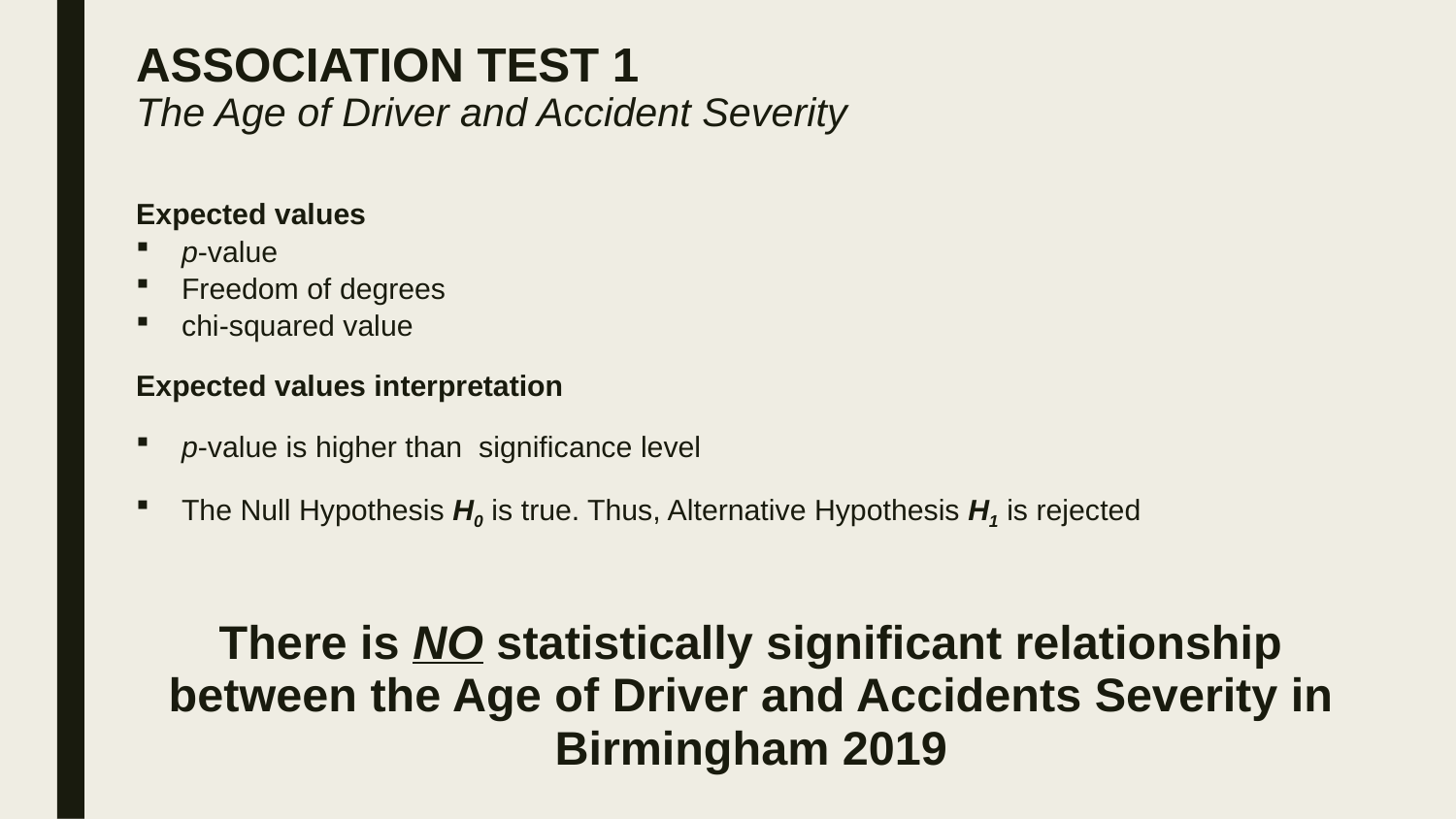

ASSOCIATION TEST 1
The Age of Driver and Accident Severity
Expected values
p-value
Freedom of degrees
chi-squared value
Expected values interpretation
p-value is higher than  significance level
The Null Hypothesis H0 is true. Thus, Alternative Hypothesis H1 is rejected

There is NO statistically significant relationship between the Age of Driver and Accidents Severity in Birmingham 2019